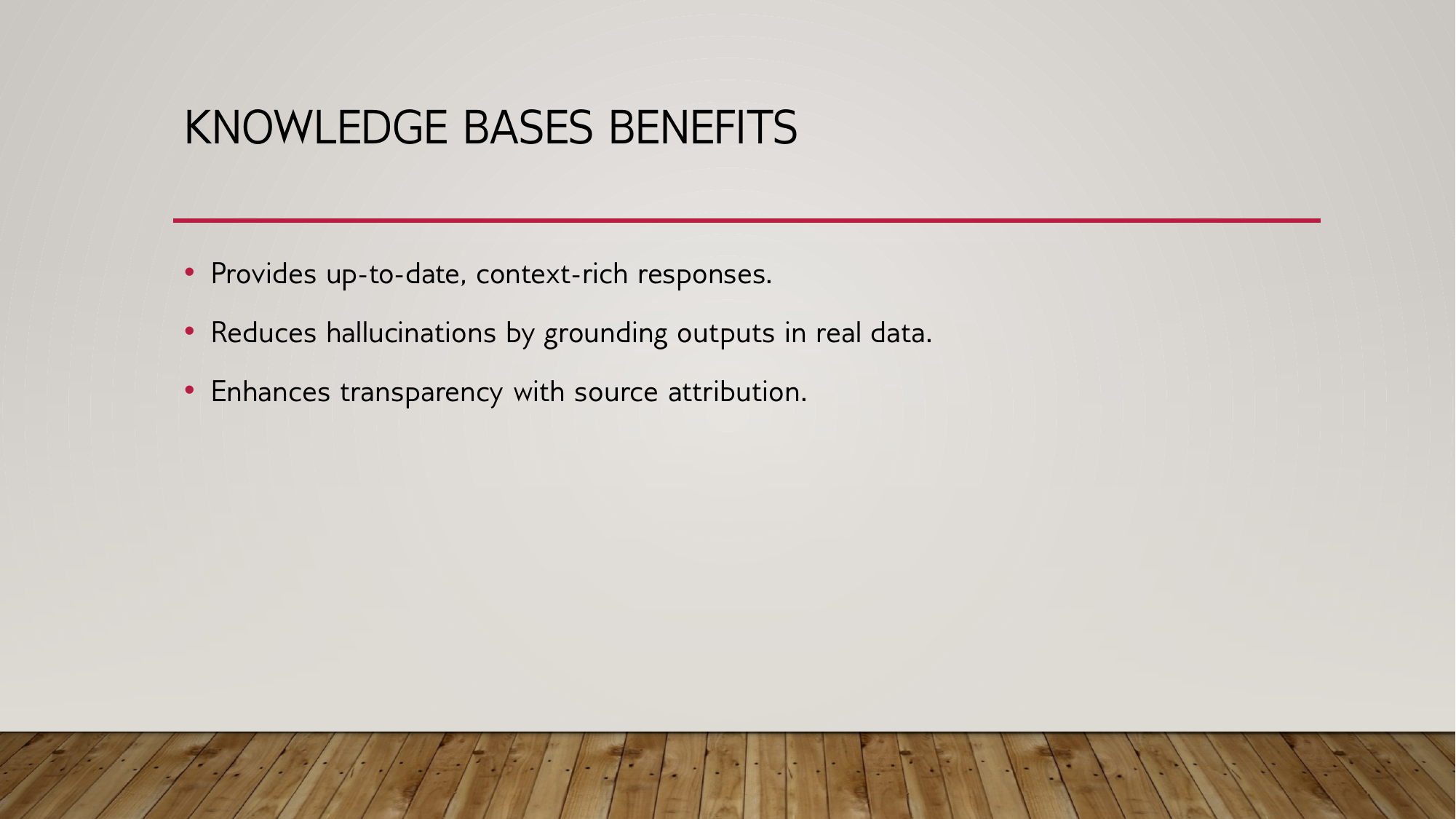

# Knowledge bases benefits
Provides up-to-date, context-rich responses.
Reduces hallucinations by grounding outputs in real data.
Enhances transparency with source attribution.​